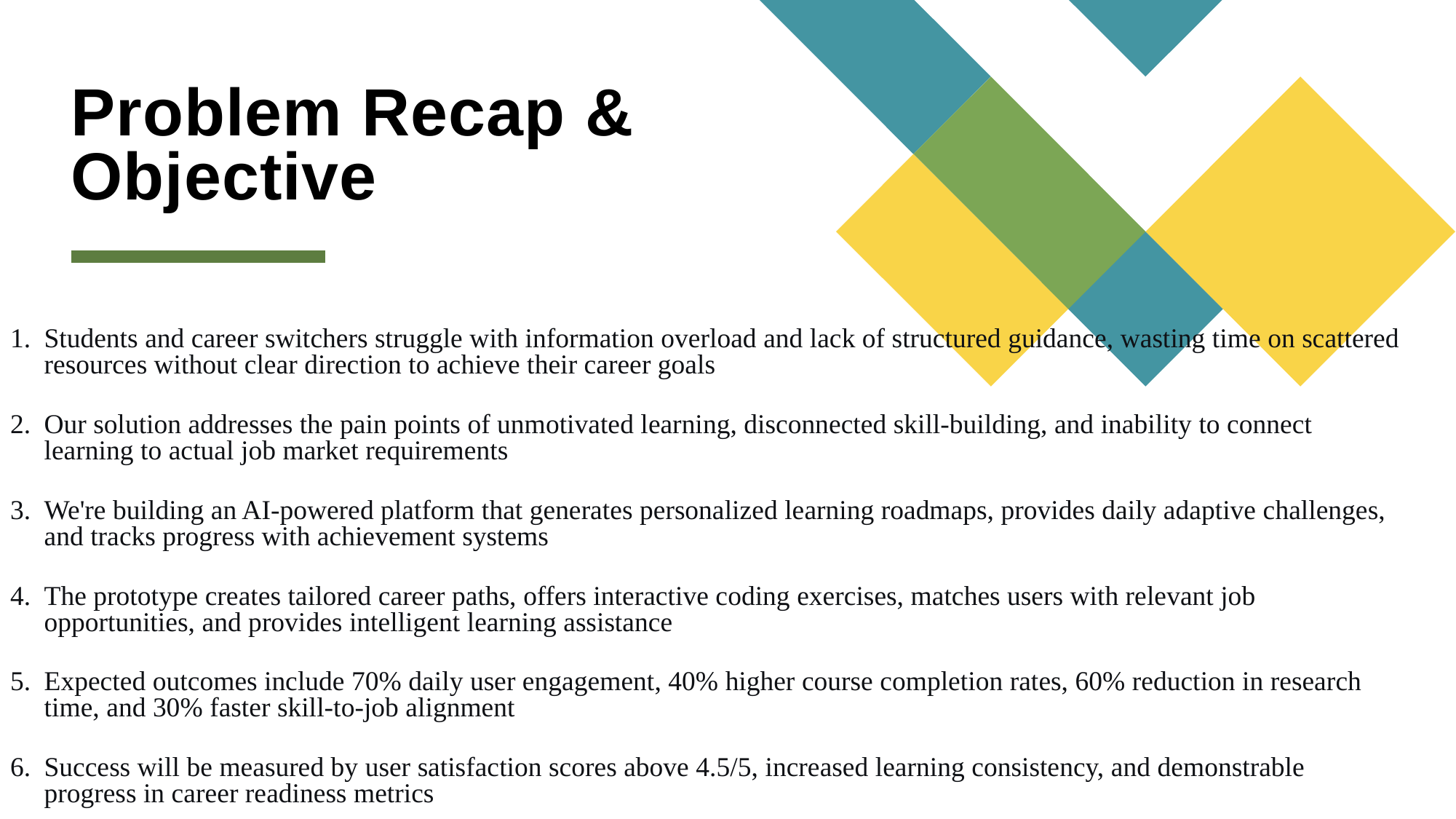

# Problem Recap & Objective
Students and career switchers struggle with information overload and lack of structured guidance, wasting time on scattered resources without clear direction to achieve their career goals
Our solution addresses the pain points of unmotivated learning, disconnected skill-building, and inability to connect learning to actual job market requirements
We're building an AI-powered platform that generates personalized learning roadmaps, provides daily adaptive challenges, and tracks progress with achievement systems
The prototype creates tailored career paths, offers interactive coding exercises, matches users with relevant job opportunities, and provides intelligent learning assistance
Expected outcomes include 70% daily user engagement, 40% higher course completion rates, 60% reduction in research time, and 30% faster skill-to-job alignment
Success will be measured by user satisfaction scores above 4.5/5, increased learning consistency, and demonstrable progress in career readiness metrics